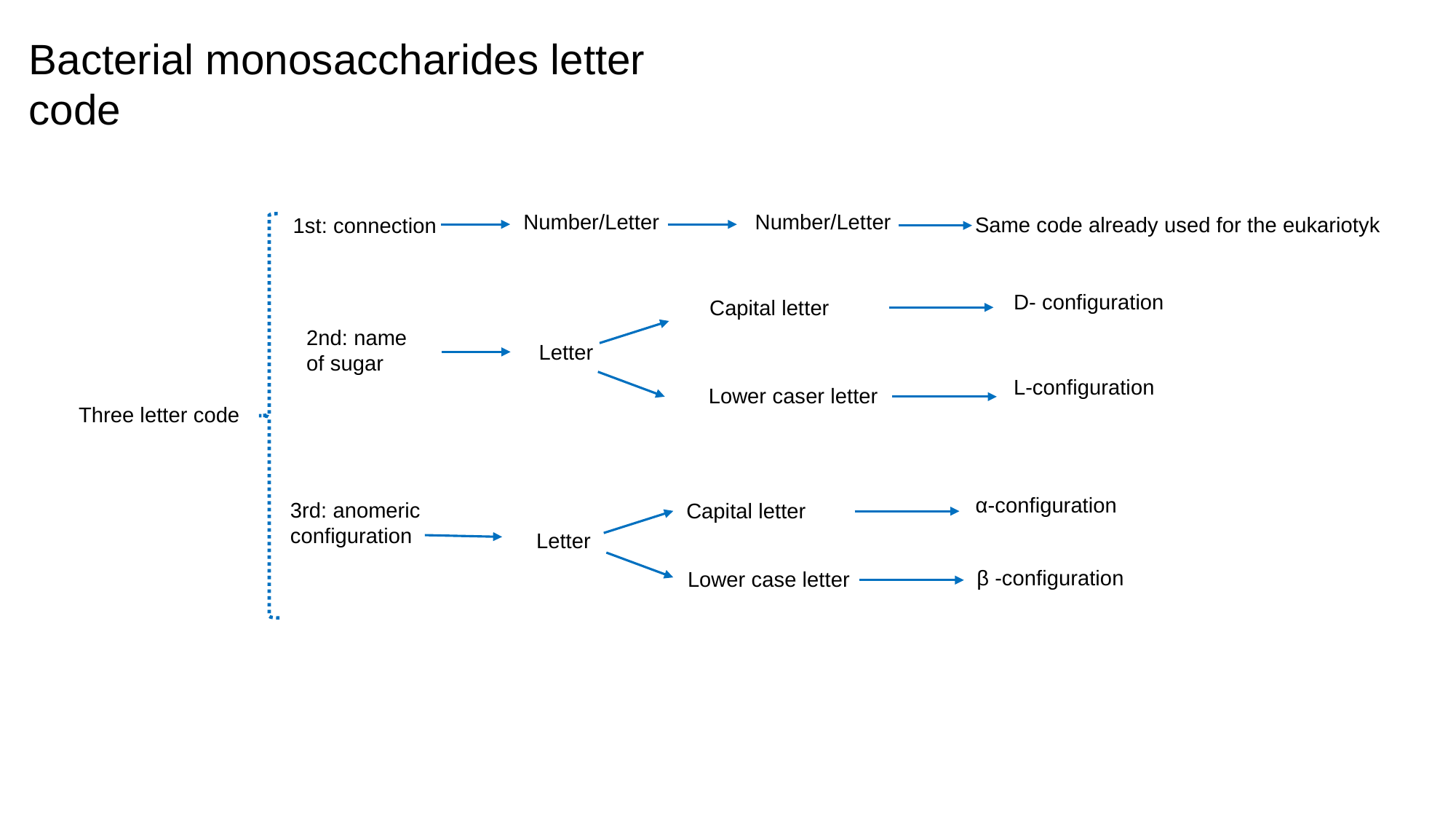

Bacterial monosaccharides letter code
Number/Letter
Number/Letter
Same code already used for the eukariotyk
1st: connection

D- configuration
Capital letter
2nd: name of sugar
Letter
L-configuration
Lower caser letter
Three letter code
α-configuration
3rd: anomeric configuration
Capital letter
Letter
β -configuration
Lower case letter